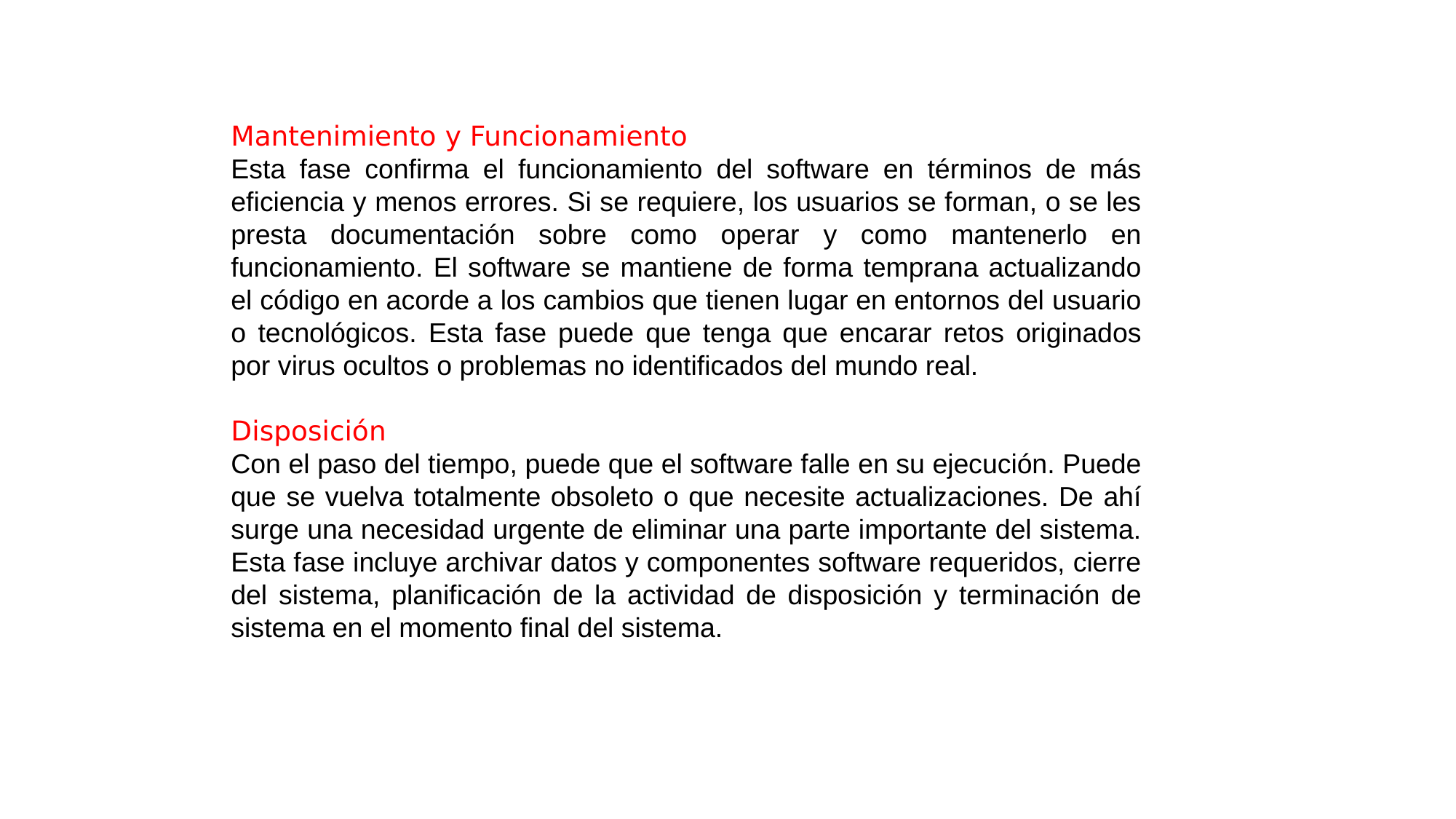

Mantenimiento y Funcionamiento
Esta fase confirma el funcionamiento del software en términos de más eficiencia y menos errores. Si se requiere, los usuarios se forman, o se les presta documentación sobre como operar y como mantenerlo en funcionamiento. El software se mantiene de forma temprana actualizando el código en acorde a los cambios que tienen lugar en entornos del usuario o tecnológicos. Esta fase puede que tenga que encarar retos originados por virus ocultos o problemas no identificados del mundo real.

Disposición
Con el paso del tiempo, puede que el software falle en su ejecución. Puede que se vuelva totalmente obsoleto o que necesite actualizaciones. De ahí surge una necesidad urgente de eliminar una parte importante del sistema. Esta fase incluye archivar datos y componentes software requeridos, cierre del sistema, planificación de la actividad de disposición y terminación de sistema en el momento final del sistema.